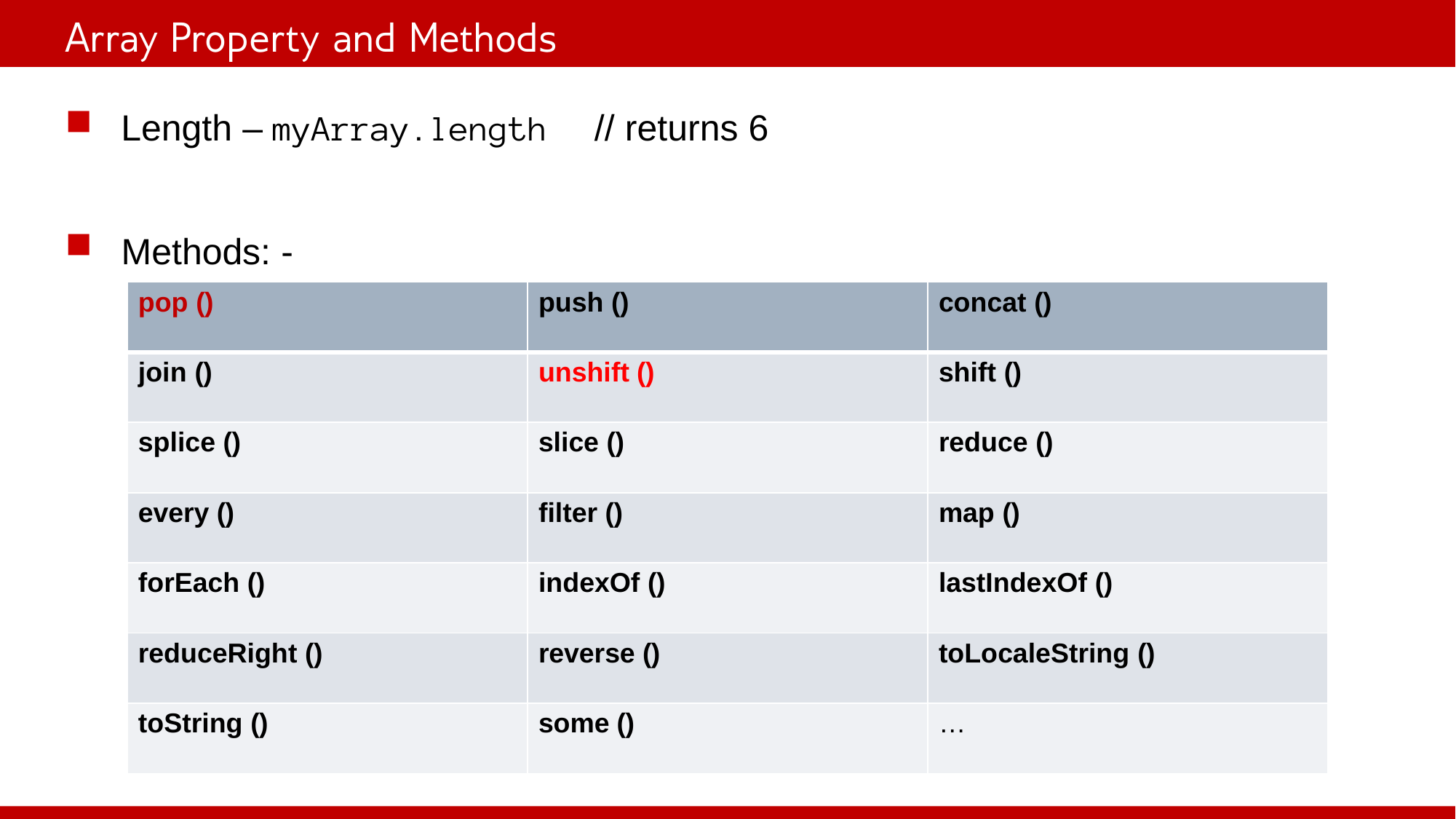

# Array Property and Methods
Length – myArray.length
// returns 6
Methods: -
| pop () | push () | concat () |
| --- | --- | --- |
| join () | unshift () | shift () |
| splice () | slice () | reduce () |
| every () | filter () | map () |
| forEach () | indexOf () | lastIndexOf () |
| reduceRight () | reverse () | toLocaleString () |
| toString () | some () | … |